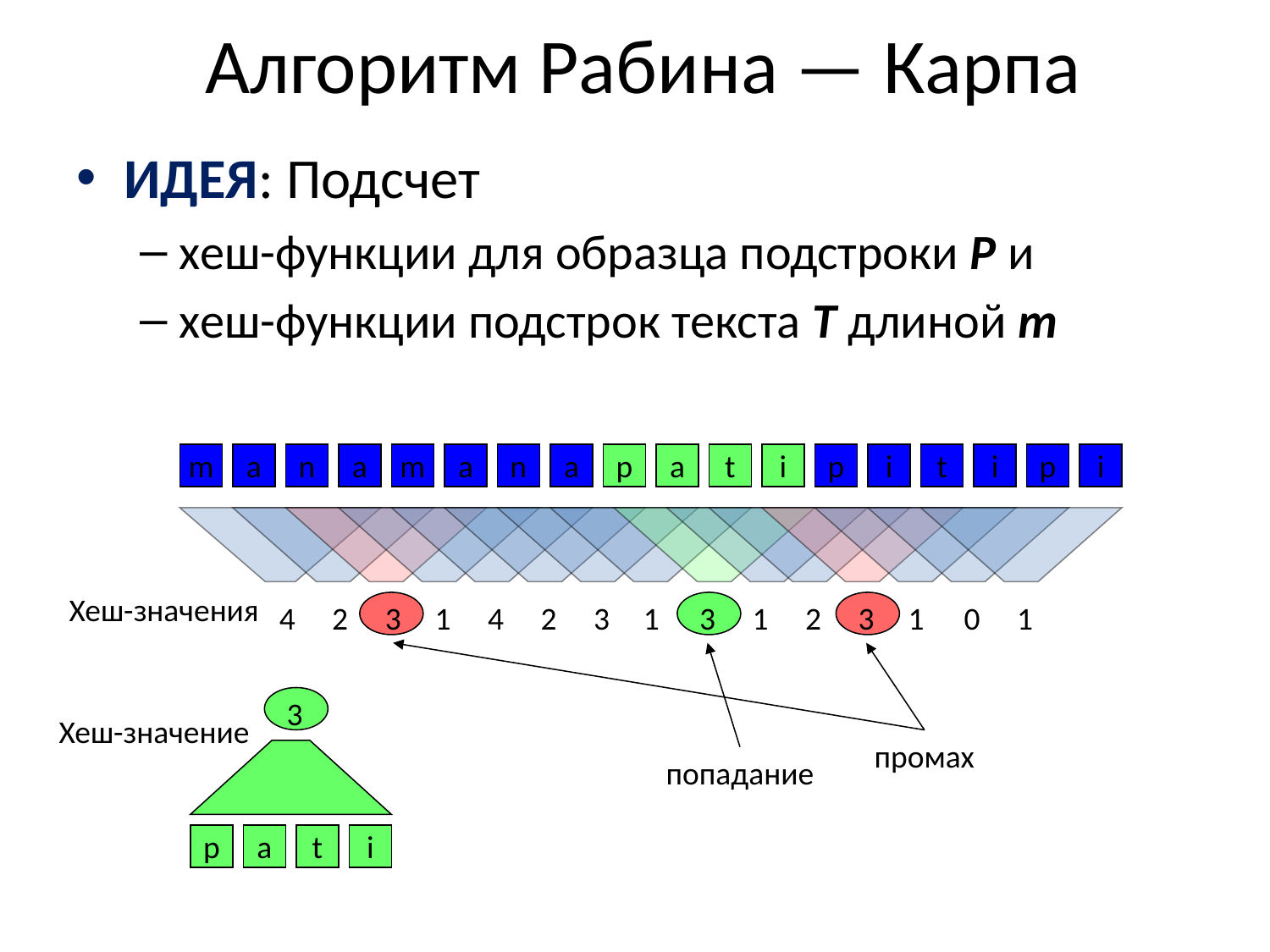

# Алгоритм Рабина — Карпа
ИДЕЯ: Подсчет
хеш-функции для образца подстроки P и
хеш-функции подстрок текста T длиной m
m
a
n
a
m
a
n
a
p
a
t
i
p
i
t
i
p
i

Хеш-значения
4
2

3
1
4
2
3
1

3
1
2

3
1
0
1

3
Хеш-значение
промах

попадание
p
a
t
i